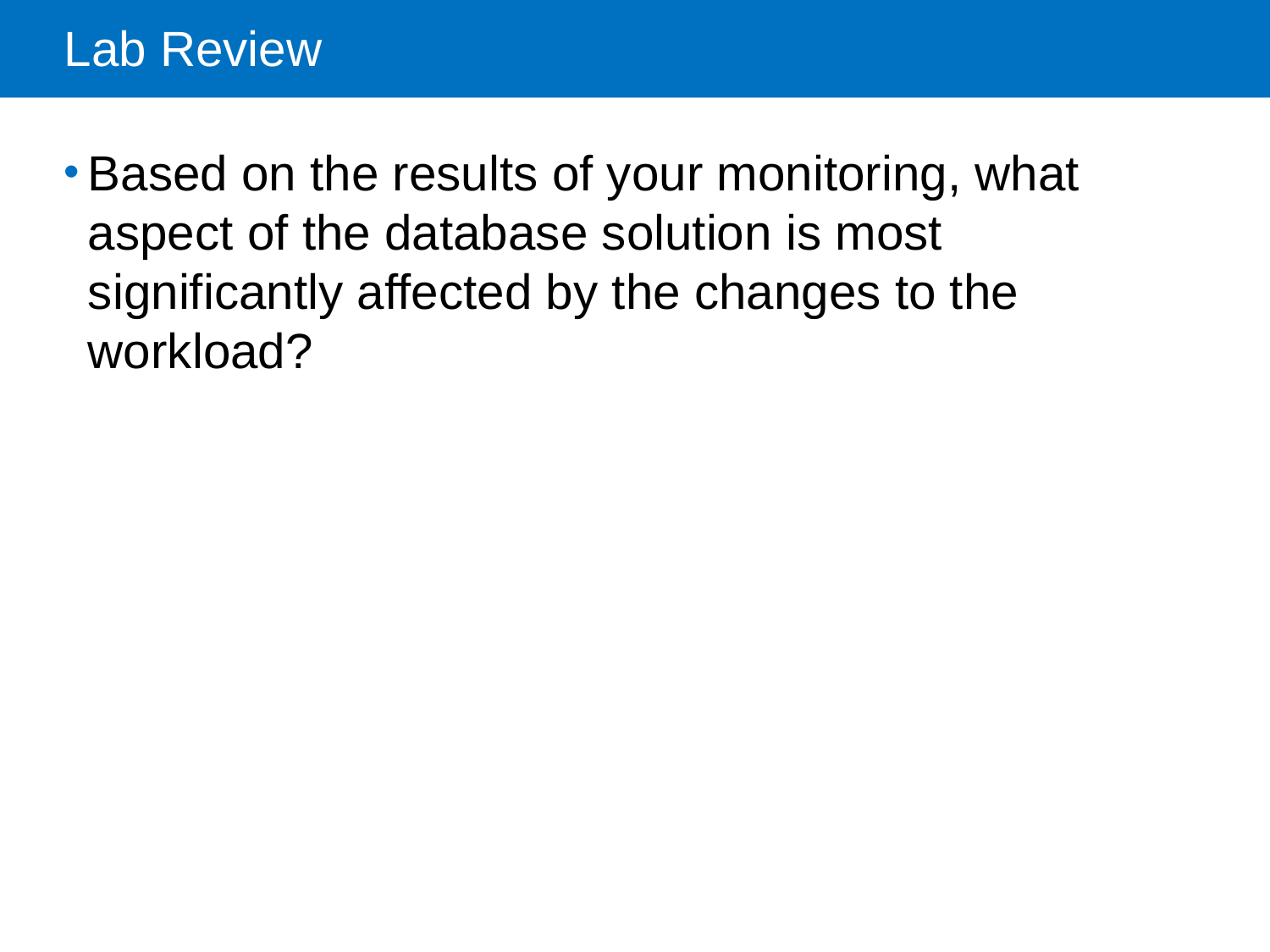

# Lab Review
Based on the results of your monitoring, what aspect of the database solution is most significantly affected by the changes to the workload?